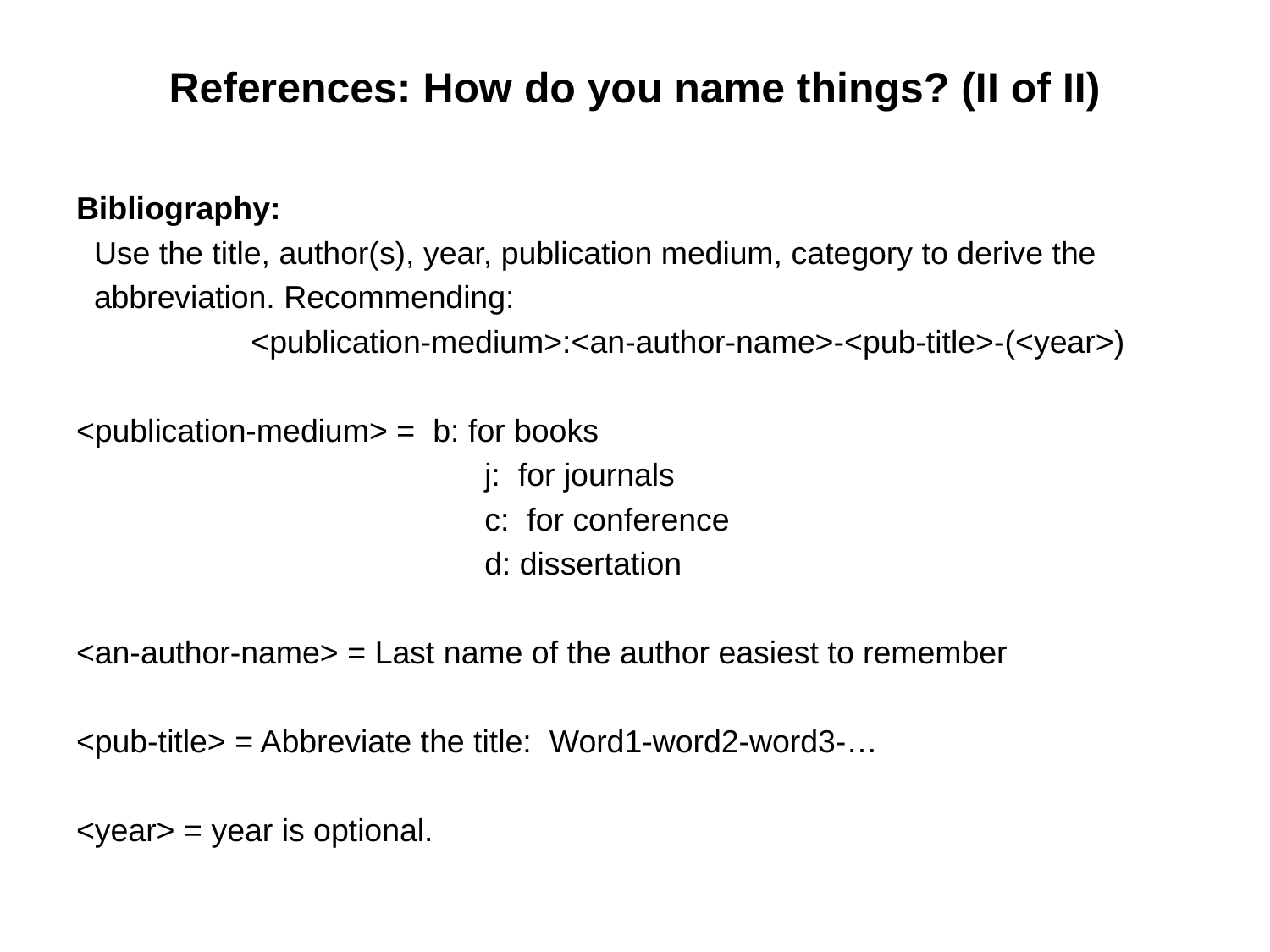

# References: How do you name things? (II of II)
Bibliography:
  Use the title, author(s), year, publication medium, category to derive the
  abbreviation. Recommending:
		<publication-medium>:<an-author-name>-<pub-title>-(<year>)

<publication-medium> =  b: for books
			            j:  for journals
			            c:  for conference
			            d: dissertation

<an-author-name> = Last name of the author easiest to remember

<pub-title> = Abbreviate the title:  Word1-word2-word3-…

<year> = year is optional.